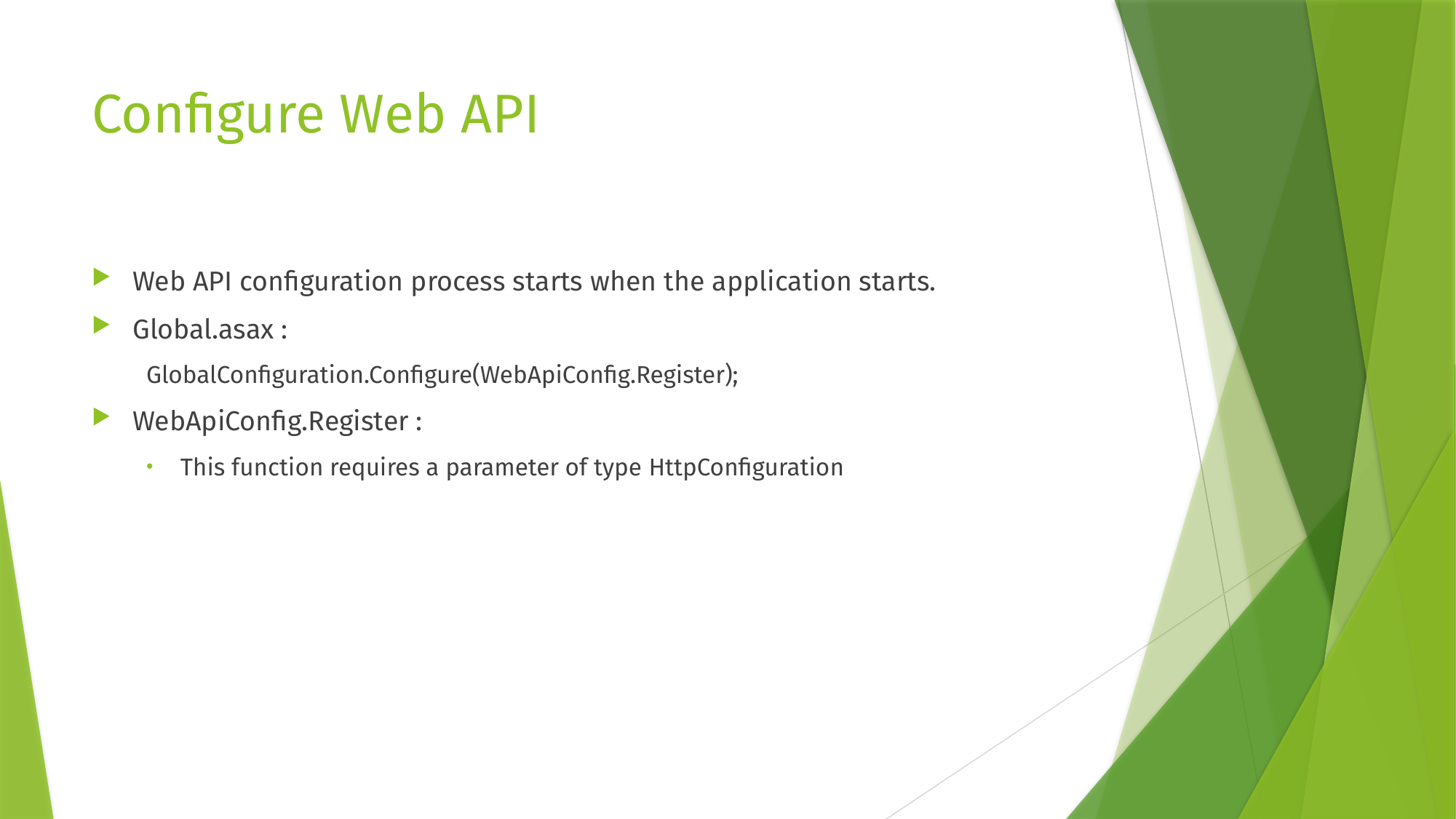

# Configure Web API
Web API configuration process starts when the application starts.
Global.asax :
GlobalConfiguration.Configure(WebApiConfig.Register);
WebApiConfig.Register :
This function requires a parameter of type HttpConfiguration